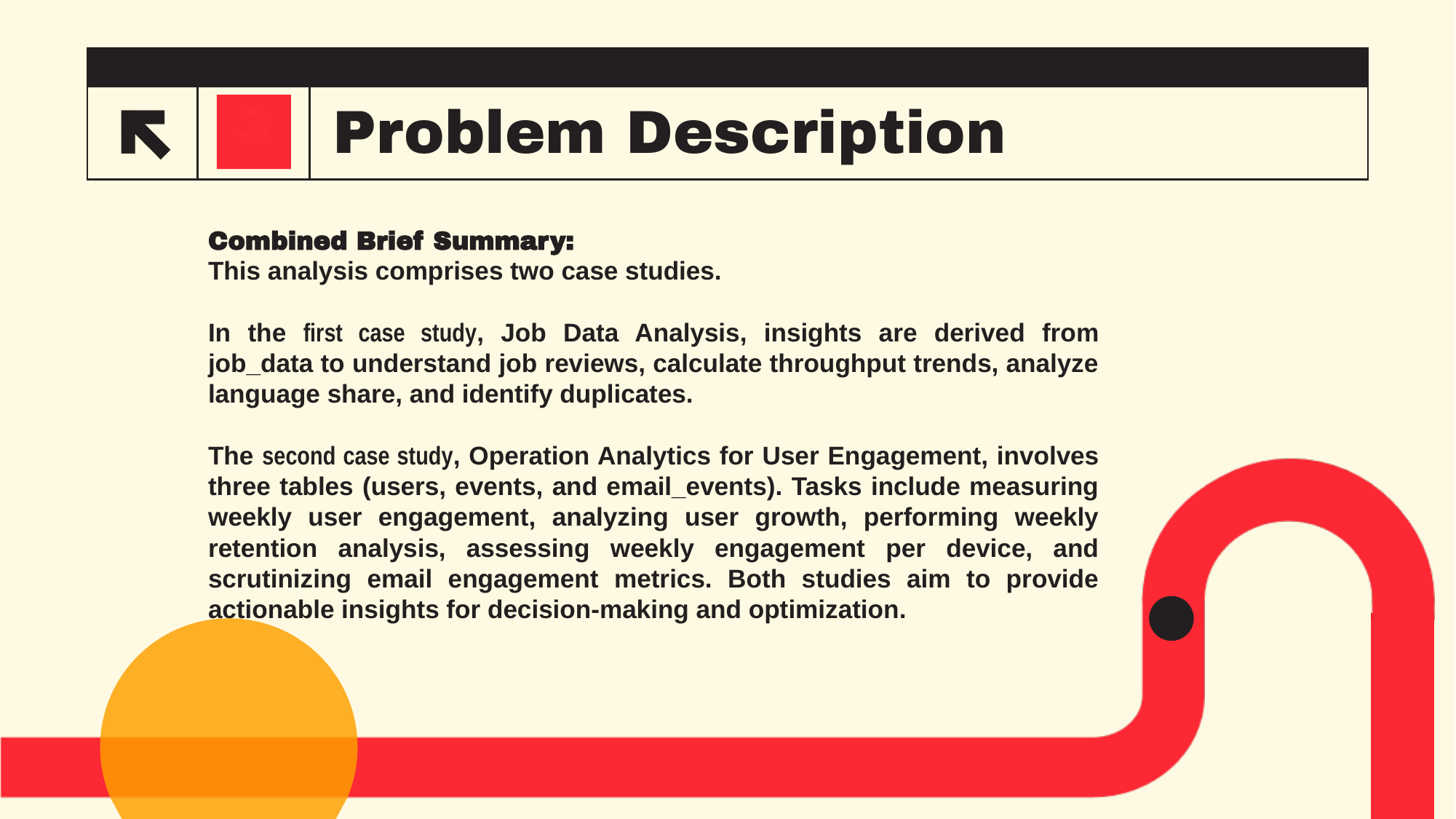

# Problem Description
3
3
Combined Brief Summary:
This analysis comprises two case studies.

In the first case study, Job Data Analysis, insights are derived from job_data to understand job reviews, calculate throughput trends, analyze language share, and identify duplicates.

The second case study, Operation Analytics for User Engagement, involves three tables (users, events, and email_events). Tasks include measuring weekly user engagement, analyzing user growth, performing weekly retention analysis, assessing weekly engagement per device, and scrutinizing email engagement metrics. Both studies aim to provide actionable insights for decision-making and optimization.